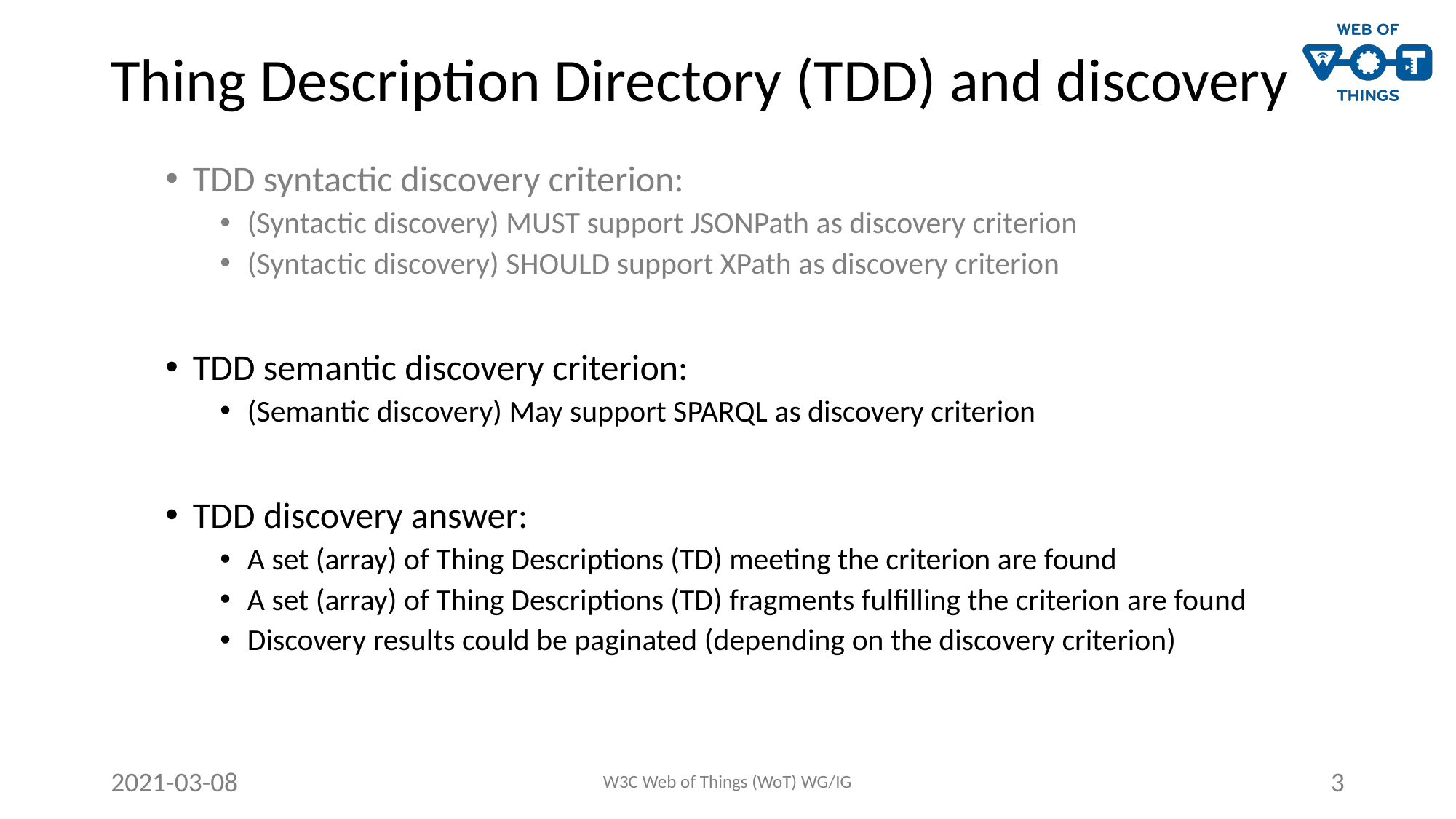

# Thing Description Directory (TDD) and discovery
TDD syntactic discovery criterion:
(Syntactic discovery) MUST support JSONPath as discovery criterion
(Syntactic discovery) SHOULD support XPath as discovery criterion

TDD semantic discovery criterion:
(Semantic discovery) May support SPARQL as discovery criterion

TDD discovery answer:
A set (array) of Thing Descriptions (TD) meeting the criterion are found
A set (array) of Thing Descriptions (TD) fragments fulfilling the criterion are found
Discovery results could be paginated (depending on the discovery criterion)

2021-03-08
W3C Web of Things (WoT) WG/IG
3